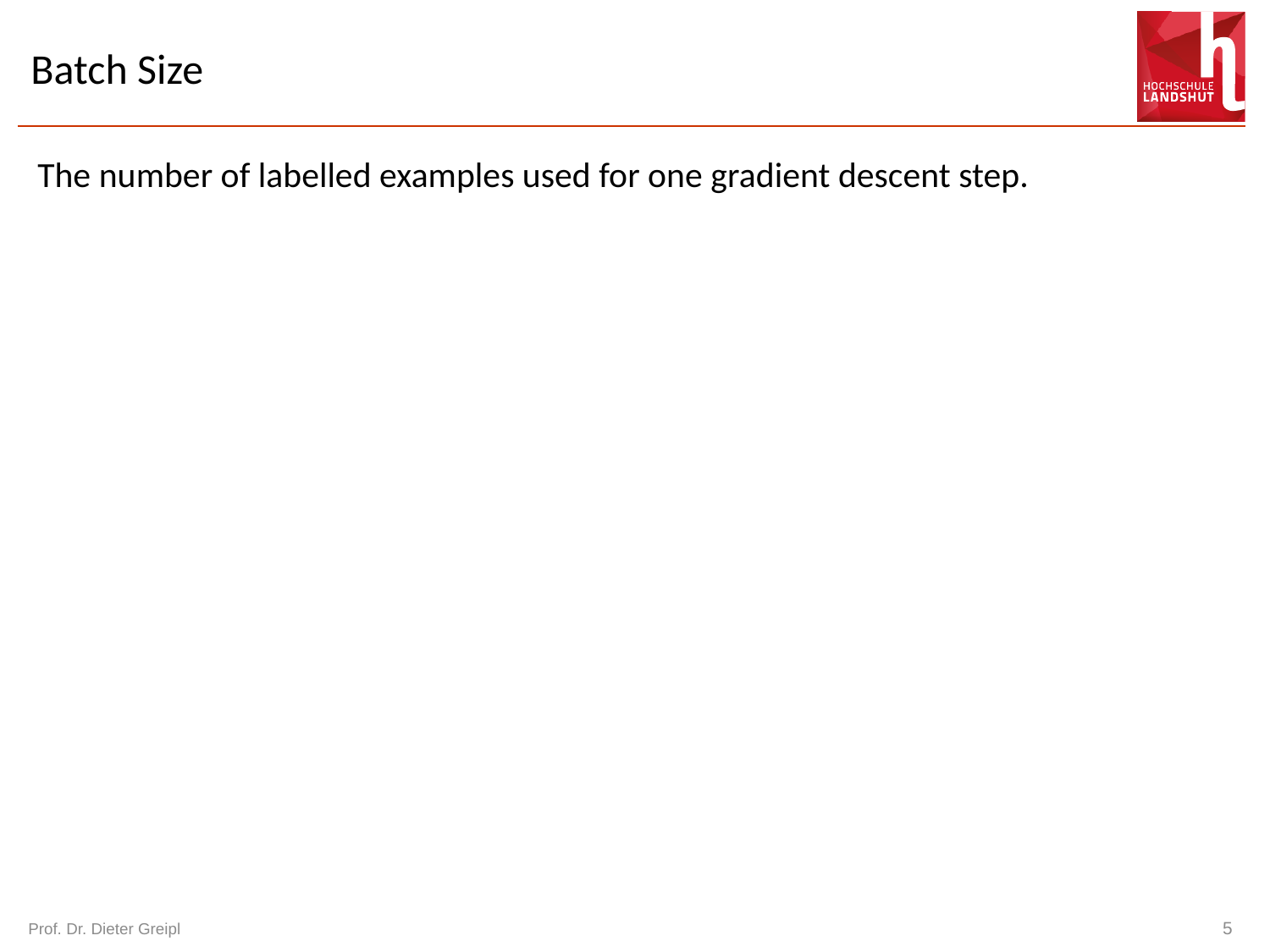

# Batch Size
The number of labelled examples used for one gradient descent step.
Prof. Dr. Dieter Greipl
5